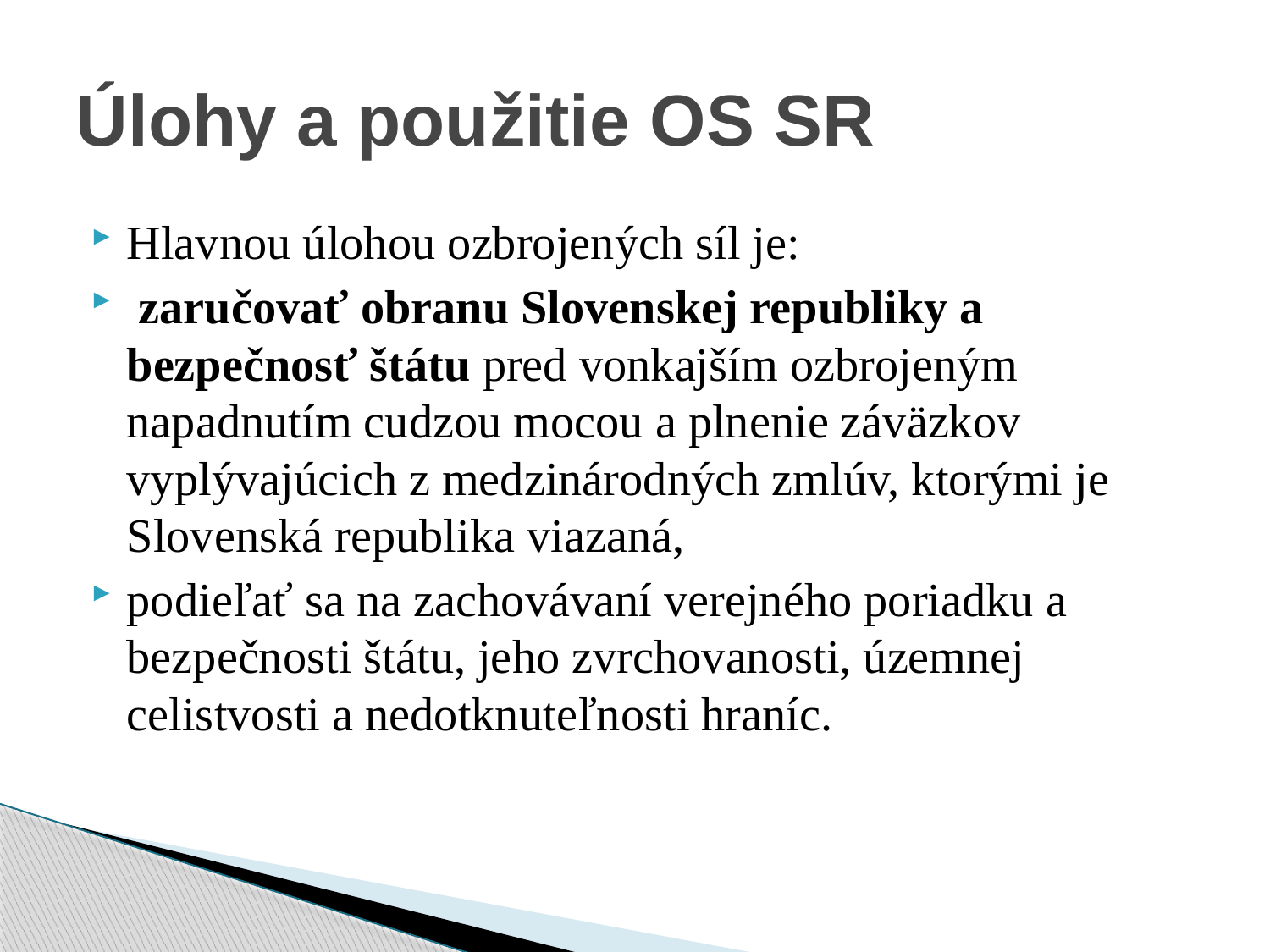

# Úlohy a použitie OS SR
Hlavnou úlohou ozbrojených síl je:
 zaručovať obranu Slovenskej republiky a bezpečnosť štátu pred vonkajším ozbrojeným napadnutím cudzou mocou a plnenie záväzkov vyplývajúcich z medzinárodných zmlúv, ktorými je Slovenská republika viazaná,
podieľať sa na zachovávaní verejného poriadku a bezpečnosti štátu, jeho zvrchovanosti, územnej celistvosti a nedotknuteľnosti hraníc.